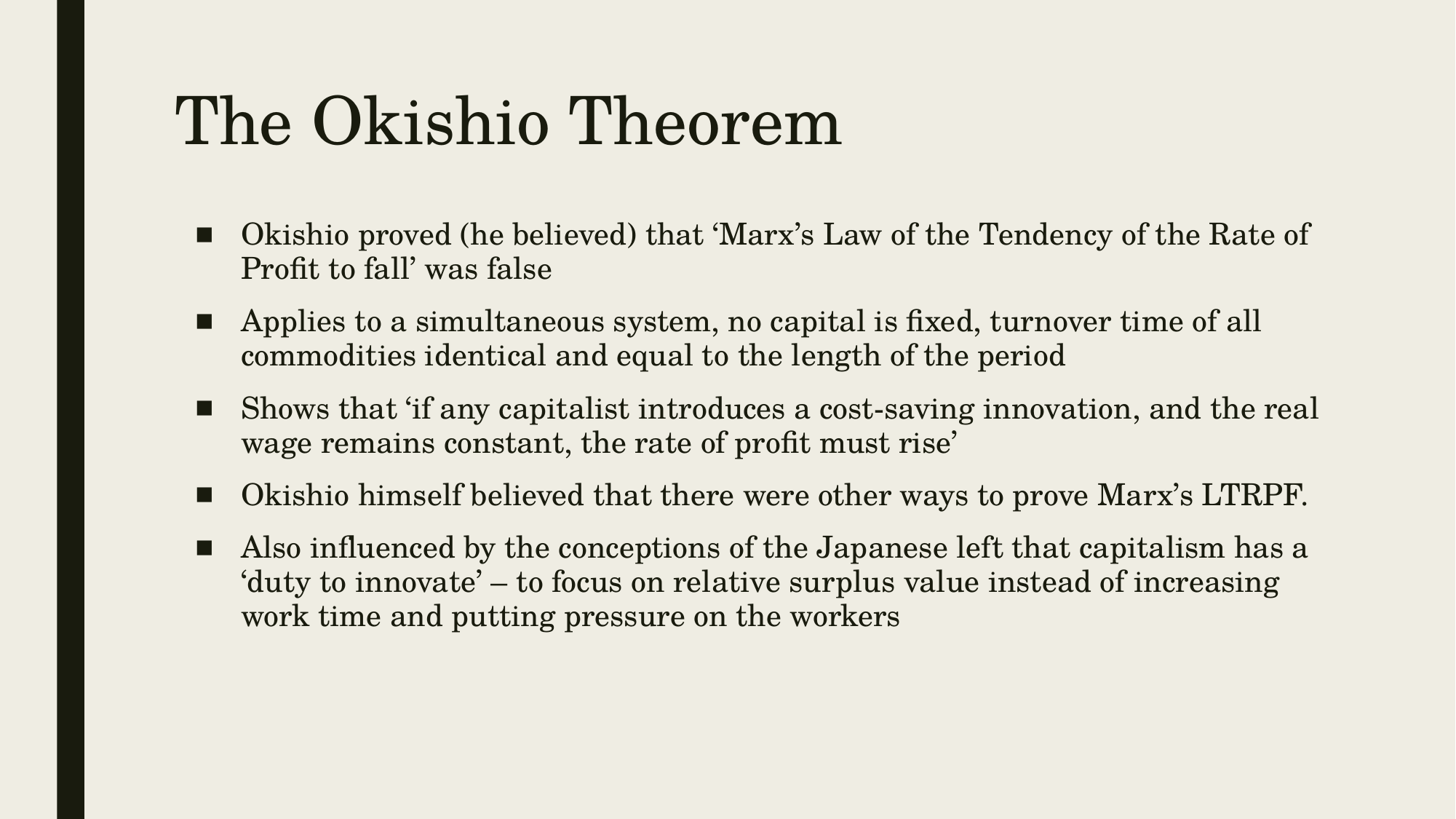

# The Okishio Theorem
Okishio proved (he believed) that ‘Marx’s Law of the Tendency of the Rate of Profit to fall’ was false
Applies to a simultaneous system, no capital is fixed, turnover time of all commodities identical and equal to the length of the period
Shows that ‘if any capitalist introduces a cost-saving innovation, and the real wage remains constant, the rate of profit must rise’
Okishio himself believed that there were other ways to prove Marx’s LTRPF.
Also influenced by the conceptions of the Japanese left that capitalism has a ‘duty to innovate’ – to focus on relative surplus value instead of increasing work time and putting pressure on the workers